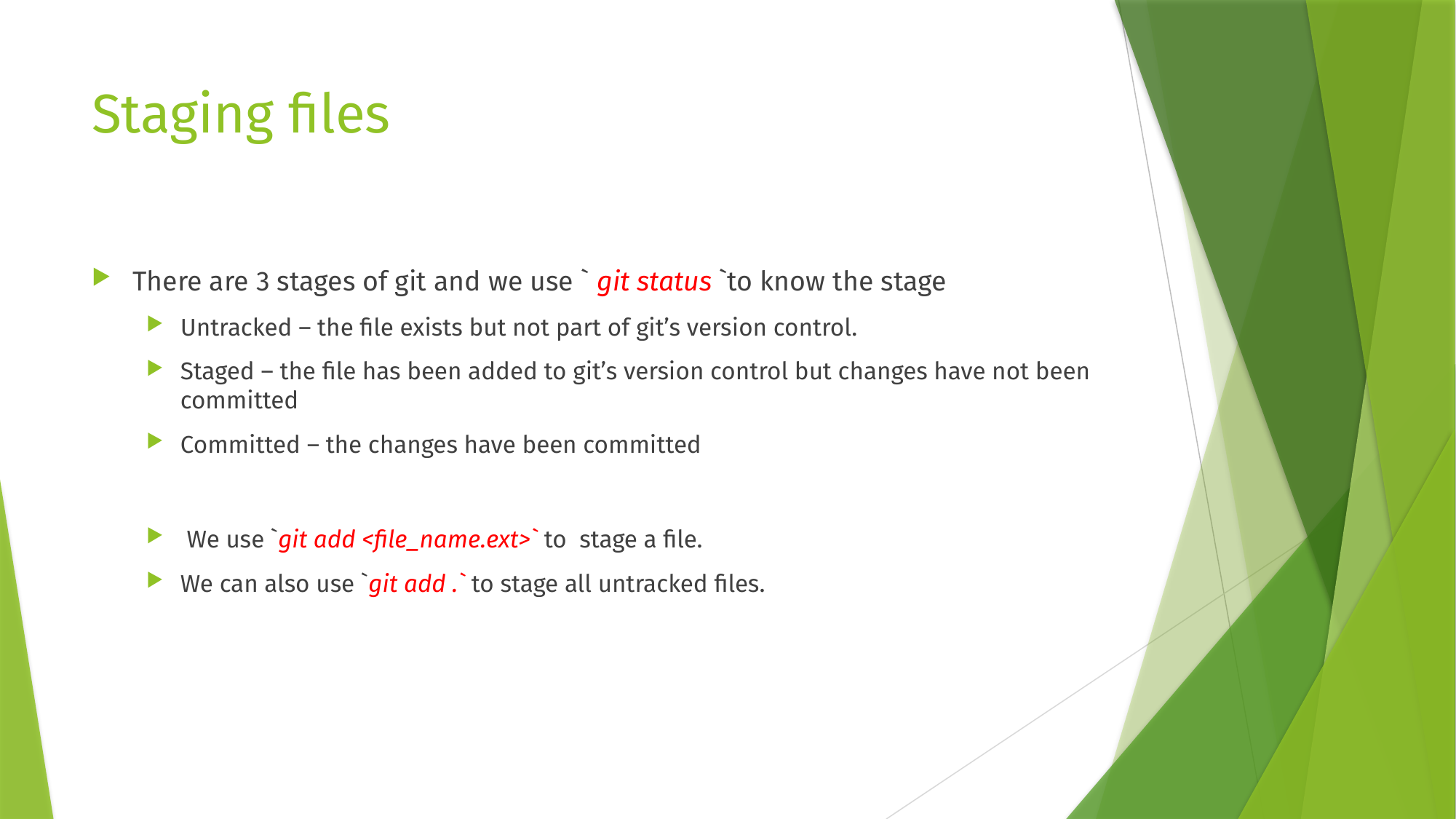

# Staging files
There are 3 stages of git and we use ` git status `to know the stage
Untracked – the file exists but not part of git’s version control.
Staged – the file has been added to git’s version control but changes have not been committed
Committed – the changes have been committed

 We use `git add <file_name.ext>` to  stage a file.
We can also use `git add .` to stage all untracked files.